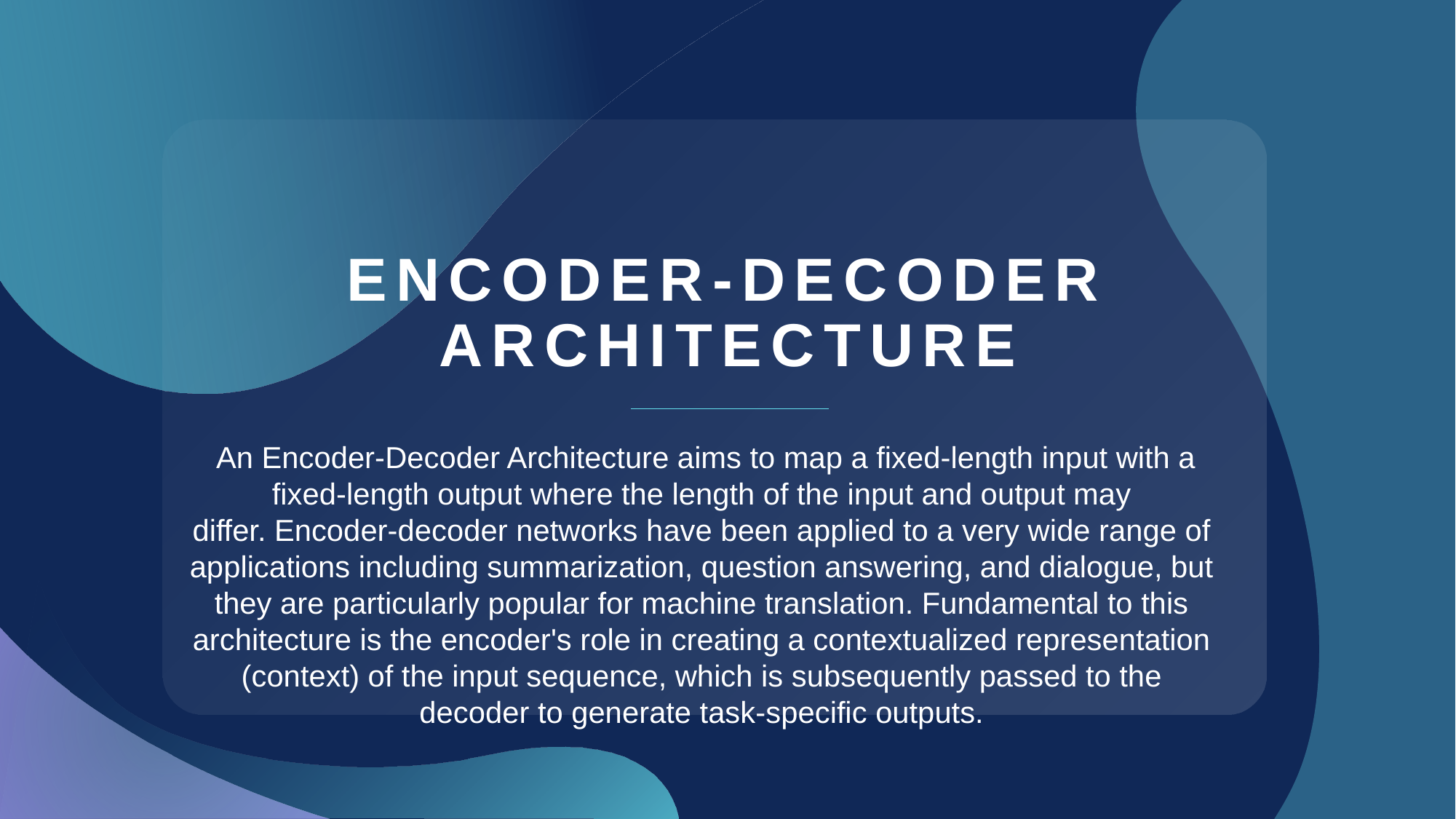

# ENCODER-DECODER ARCHITECTURE
 An Encoder-Decoder Architecture aims to map a fixed-length input with a fixed-length output where the length of the input and output may differ. Encoder-decoder networks have been applied to a very wide range of applications including summarization, question answering, and dialogue, but they are particularly popular for machine translation. Fundamental to this architecture is the encoder's role in creating a contextualized representation (context) of the input sequence, which is subsequently passed to the decoder to generate task-specific outputs.